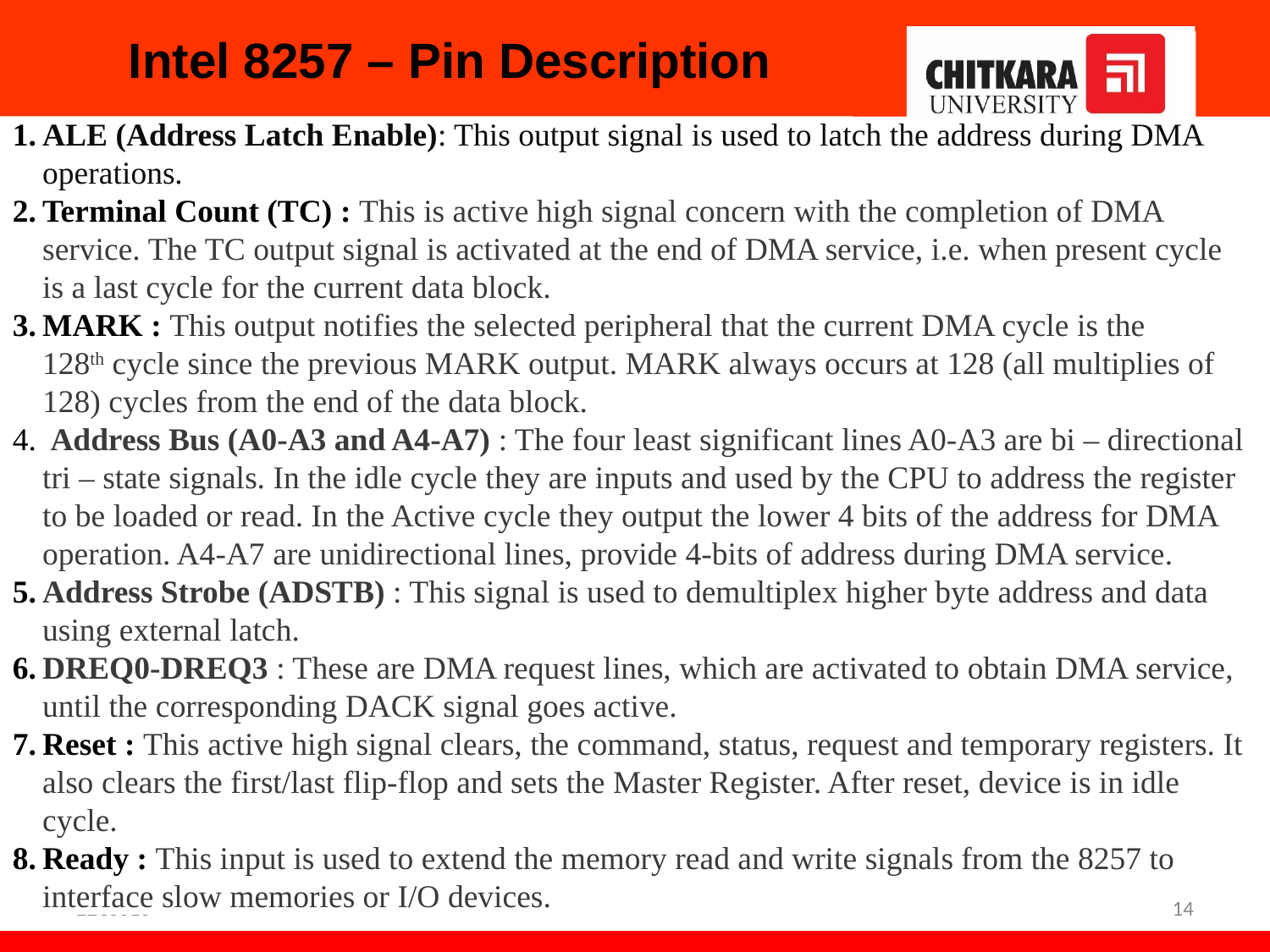

# Intel 8257 – Pin Description
ALE (Address Latch Enable): This output signal is used to latch the address during DMA operations.
Terminal Count (TC) : This is active high signal concern with the completion of DMA service. The TC output signal is activated at the end of DMA service, i.e. when present cycle is a last cycle for the current data block.
MARK : This output notifies the selected peripheral that the current DMA cycle is the 128th cycle since the previous MARK output. MARK always occurs at 128 (all multiplies of 128) cycles from the end of the data block.
 Address Bus (A0-A3 and A4-A7) : The four least significant lines A0-A3 are bi – directional tri – state signals. In the idle cycle they are inputs and used by the CPU to address the register to be loaded or read. In the Active cycle they output the lower 4 bits of the address for DMA operation. A4-A7 are unidirectional lines, provide 4-bits of address during DMA service.
Address Strobe (ADSTB) : This signal is used to demultiplex higher byte address and data using external latch.
DREQ0-DREQ3 : These are DMA request lines, which are activated to obtain DMA service, until the corresponding DACK signal goes active.
Reset : This active high signal clears, the command, status, request and temporary registers. It also clears the first/last flip-flop and sets the Master Register. After reset, device is in idle cycle.
Ready : This input is used to extend the memory read and write signals from the 8257 to interface slow memories or I/O devices.

22CS016
14